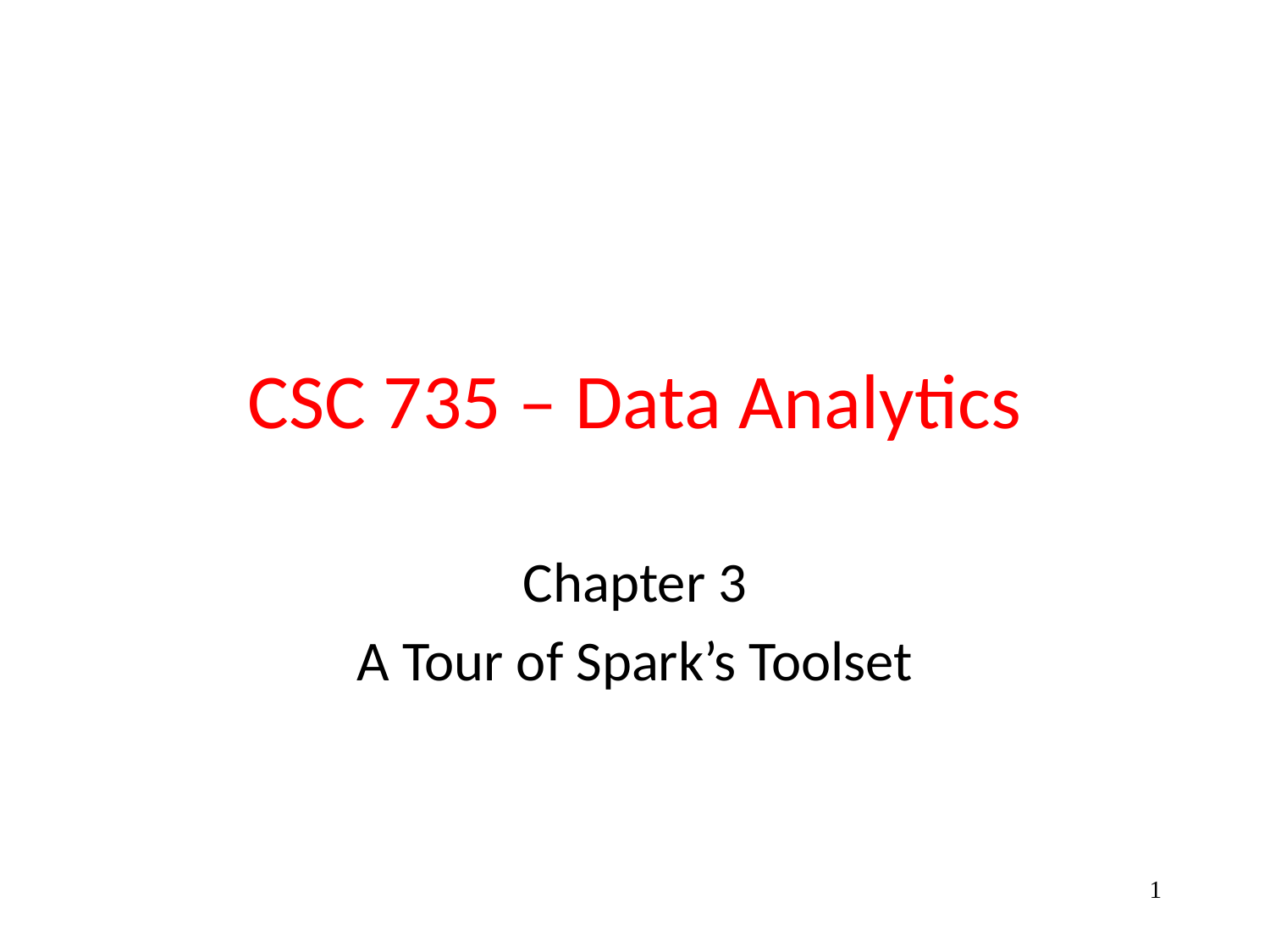

# CSC 735 – Data Analytics
Chapter 3
A Tour of Spark’s Toolset
1